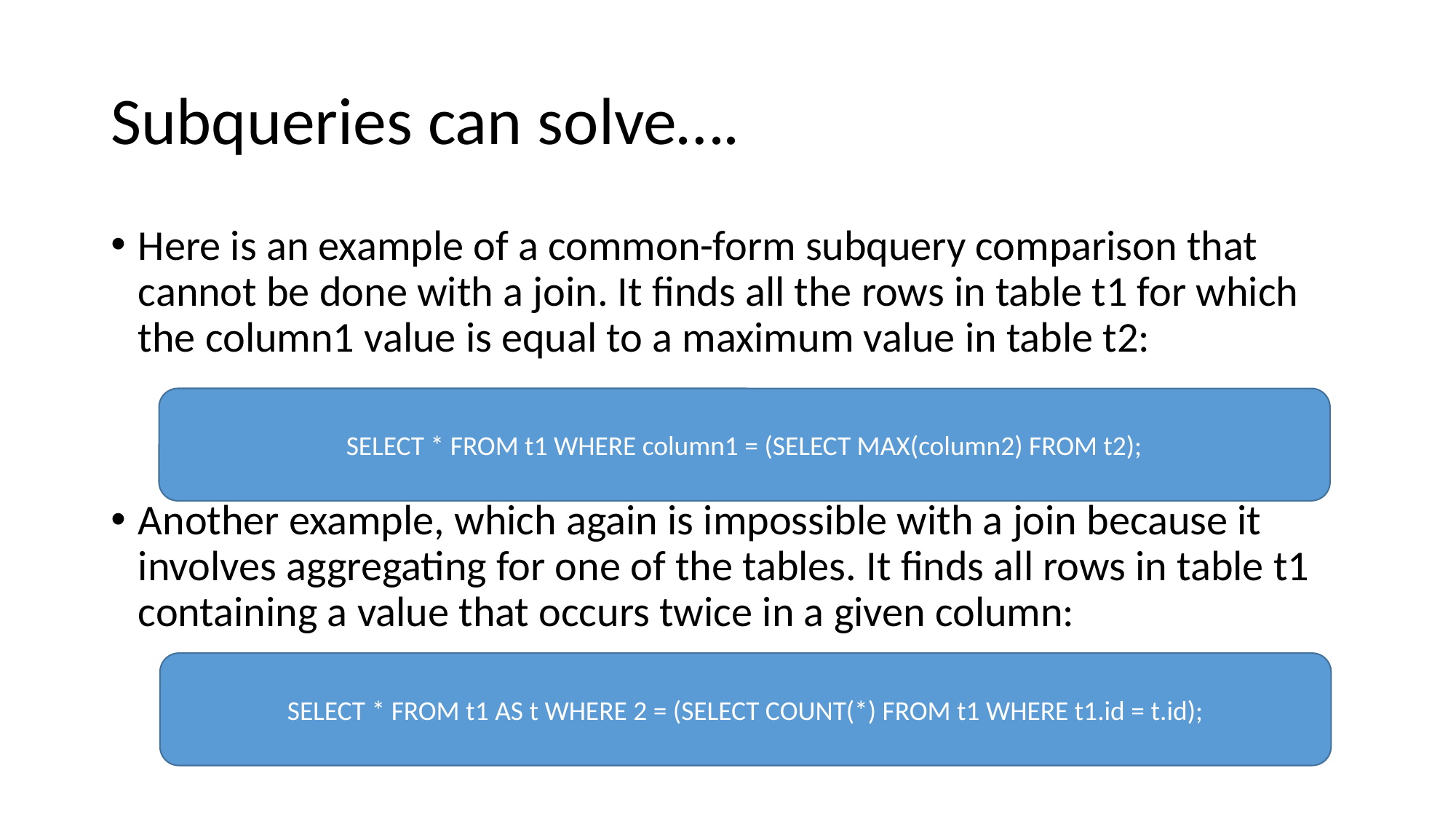

# Subqueries can solve….
Here is an example of a common-form subquery comparison that  cannot be done with a join. It finds all the rows in table t1 for which the column1 value is equal to a maximum value in table t2:

Another example, which again is impossible with a join because it involves aggregating for one of the tables. It finds all rows in table t1 containing a value that occurs twice in a given column:

SELECT * FROM t1 WHERE column1 = (SELECT MAX(column2) FROM t2);
SELECT * FROM t1 AS t WHERE 2 = (SELECT COUNT(*) FROM t1 WHERE t1.id = t.id);